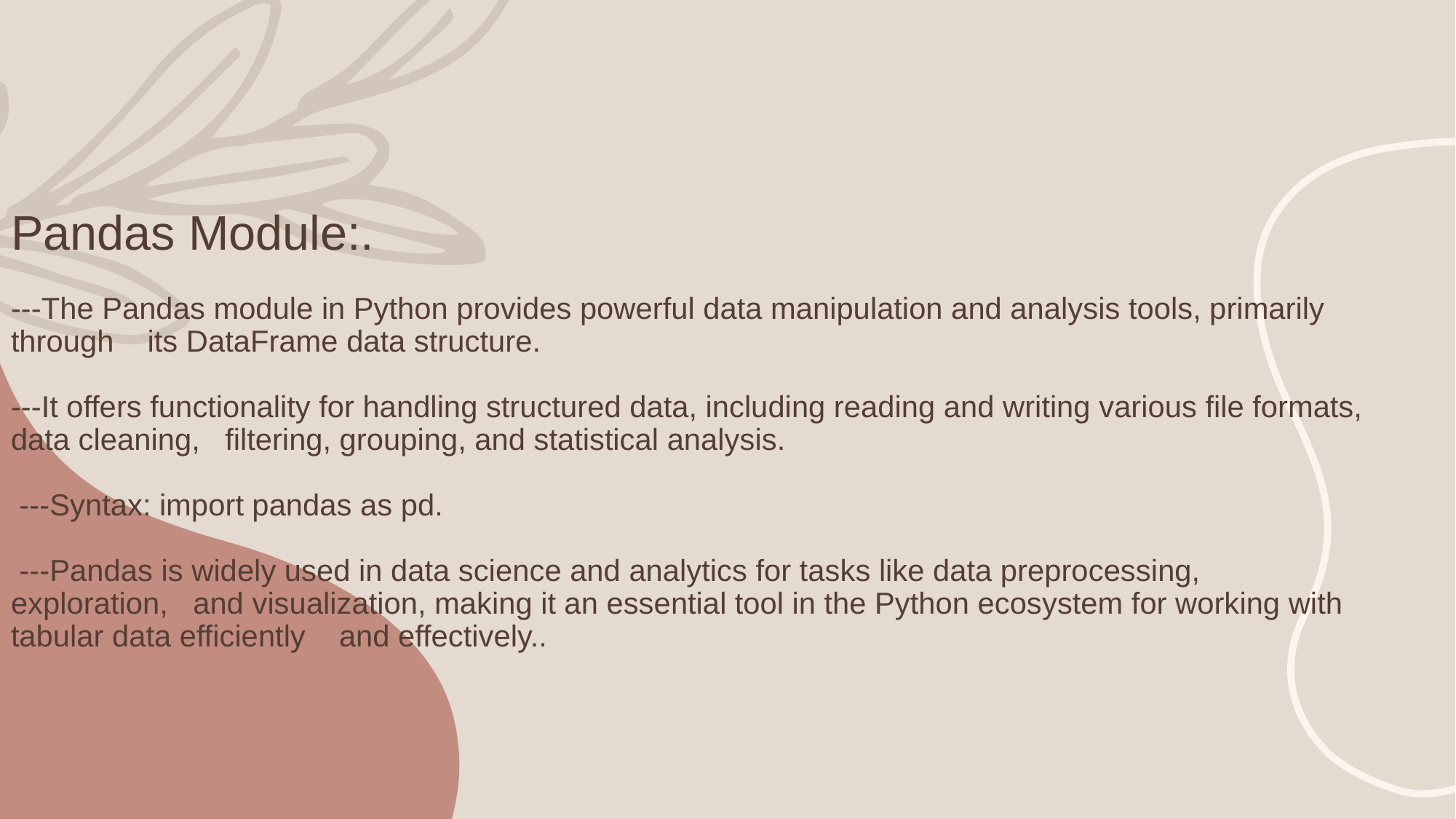

# Pandas Module:. ---The Pandas module in Python provides powerful data manipulation and analysis tools, primarily through    its DataFrame data structure. ---It offers functionality for handling structured data, including reading and writing various file formats, data cleaning,   filtering, grouping, and statistical analysis. ---Syntax: import pandas as pd. ---Pandas is widely used in data science and analytics for tasks like data preprocessing, exploration,   and visualization, making it an essential tool in the Python ecosystem for working with tabular data efficiently    and effectively..